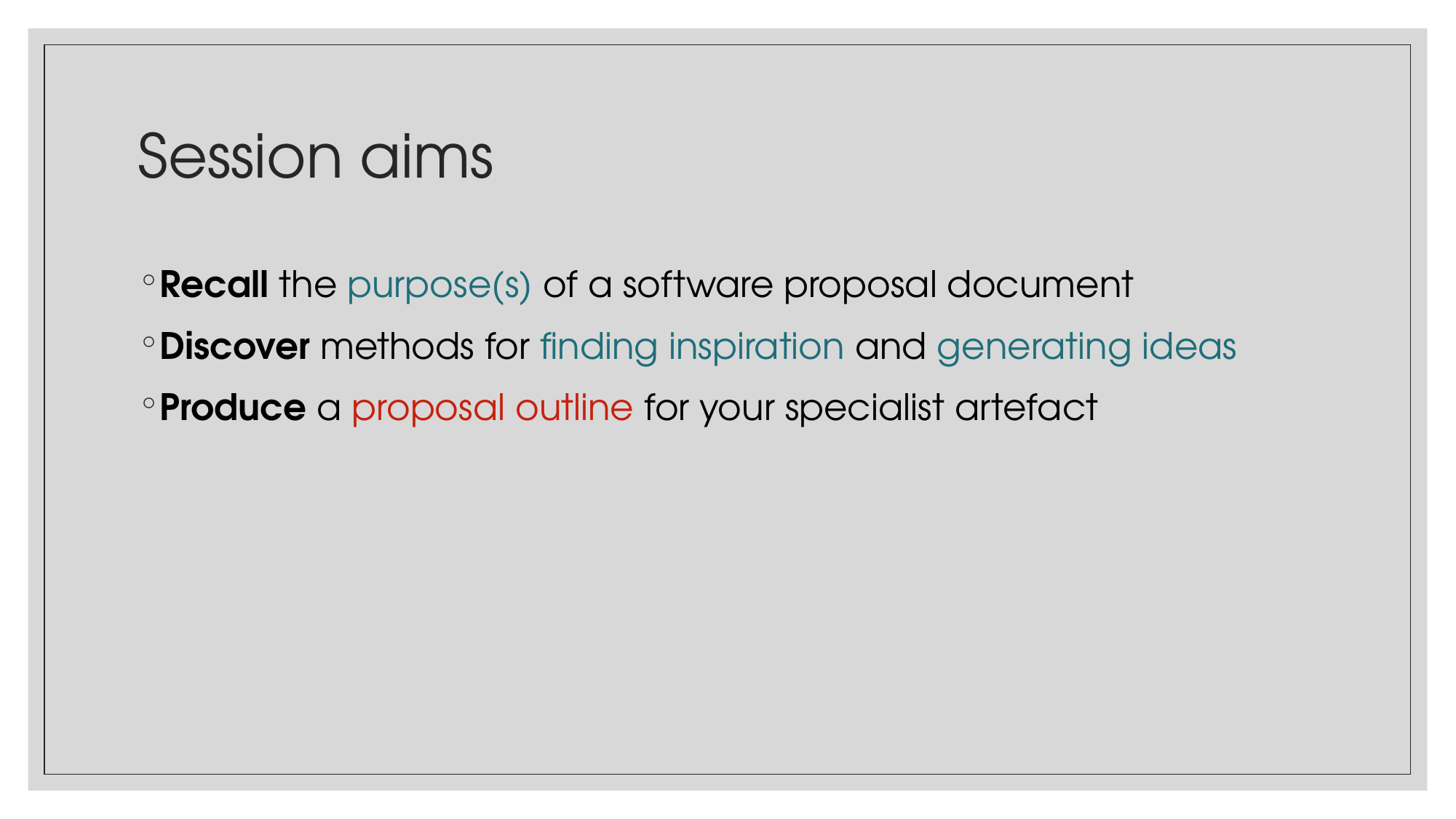

# Session aims
Recall the purpose(s) of a software proposal document
Discover methods for finding inspiration and generating ideas
Produce a proposal outline for your specialist artefact